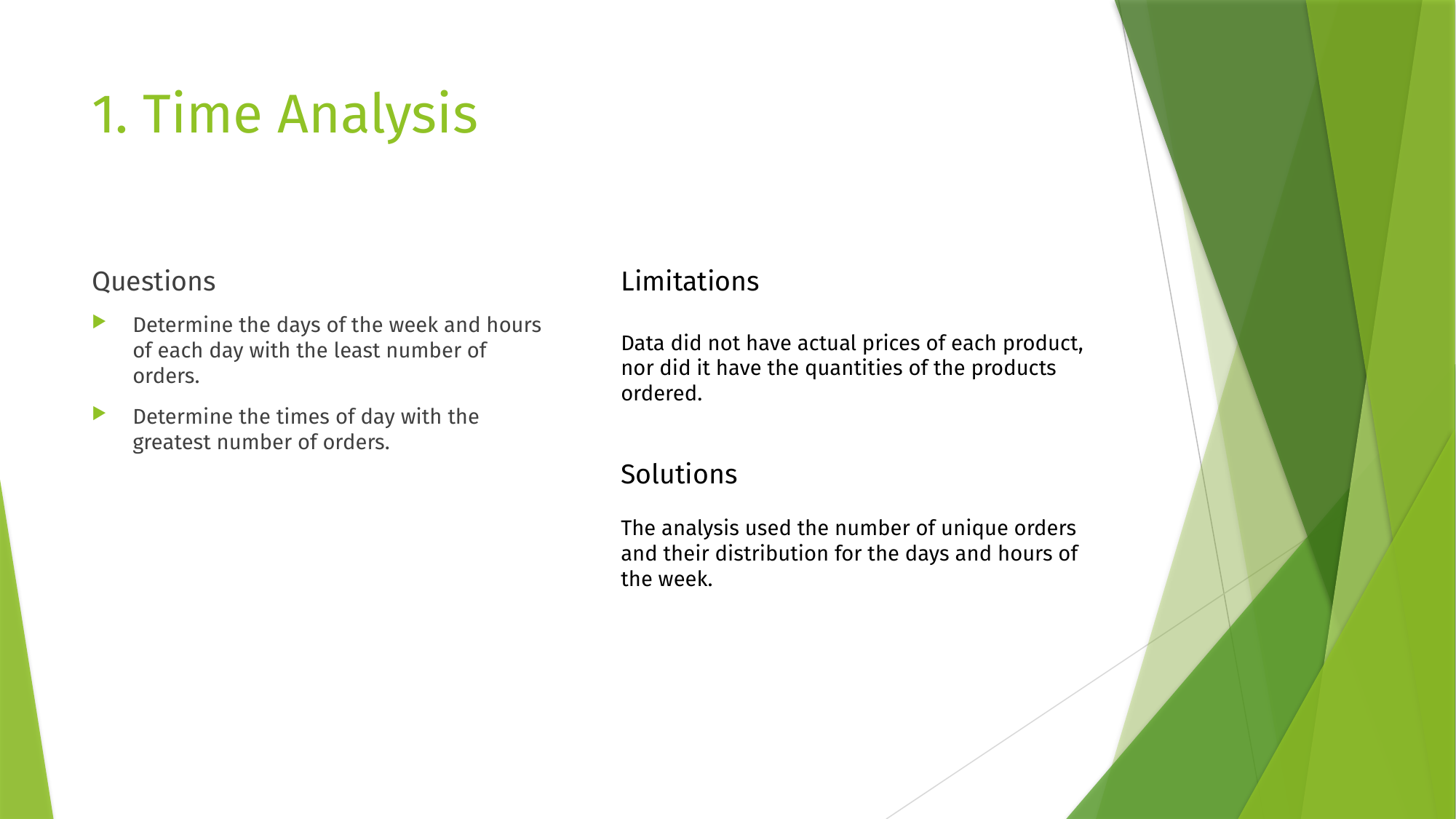

# 1. Time Analysis
Questions
Determine the days of the week and hours of each day with the least number of orders.
Determine the times of day with the greatest number of orders.
Limitations

Data did not have actual prices of each product, nor did it have the quantities of the products ordered.

Solutions

The analysis used the number of unique orders and their distribution for the days and hours of the week.